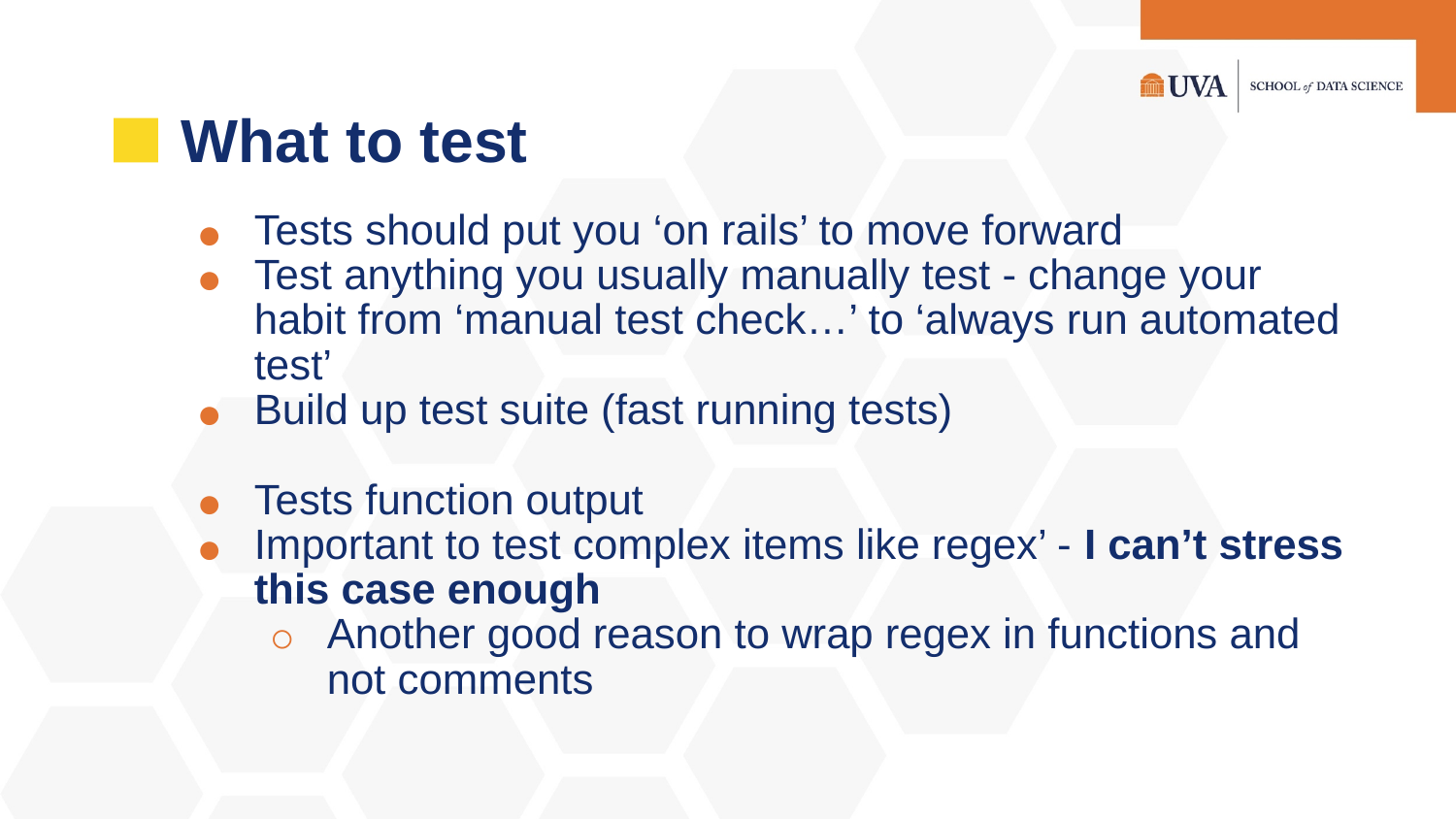

# What to test
Tests should put you ‘on rails’ to move forward
Test anything you usually manually test - change your habit from ‘manual test check…’ to ‘always run automated test’
Build up test suite (fast running tests)

Tests function output
Important to test complex items like regex’ - I can’t stress this case enough
Another good reason to wrap regex in functions and not comments